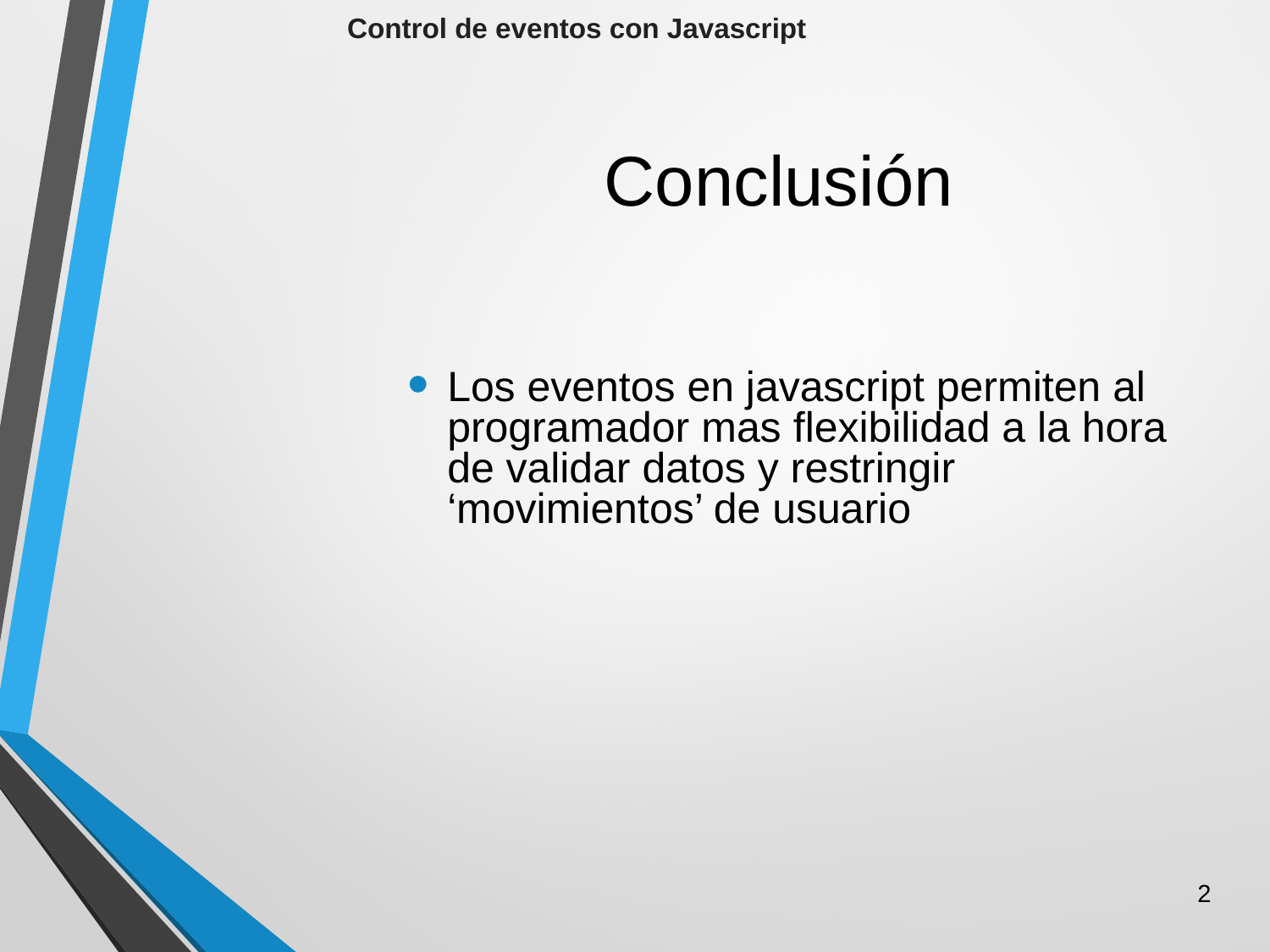

Control de eventos con Javascript
# Conclusión

Los eventos en javascript permiten al programador mas flexibilidad a la hora de validar datos y restringir ‘movimientos’ de usuario

2